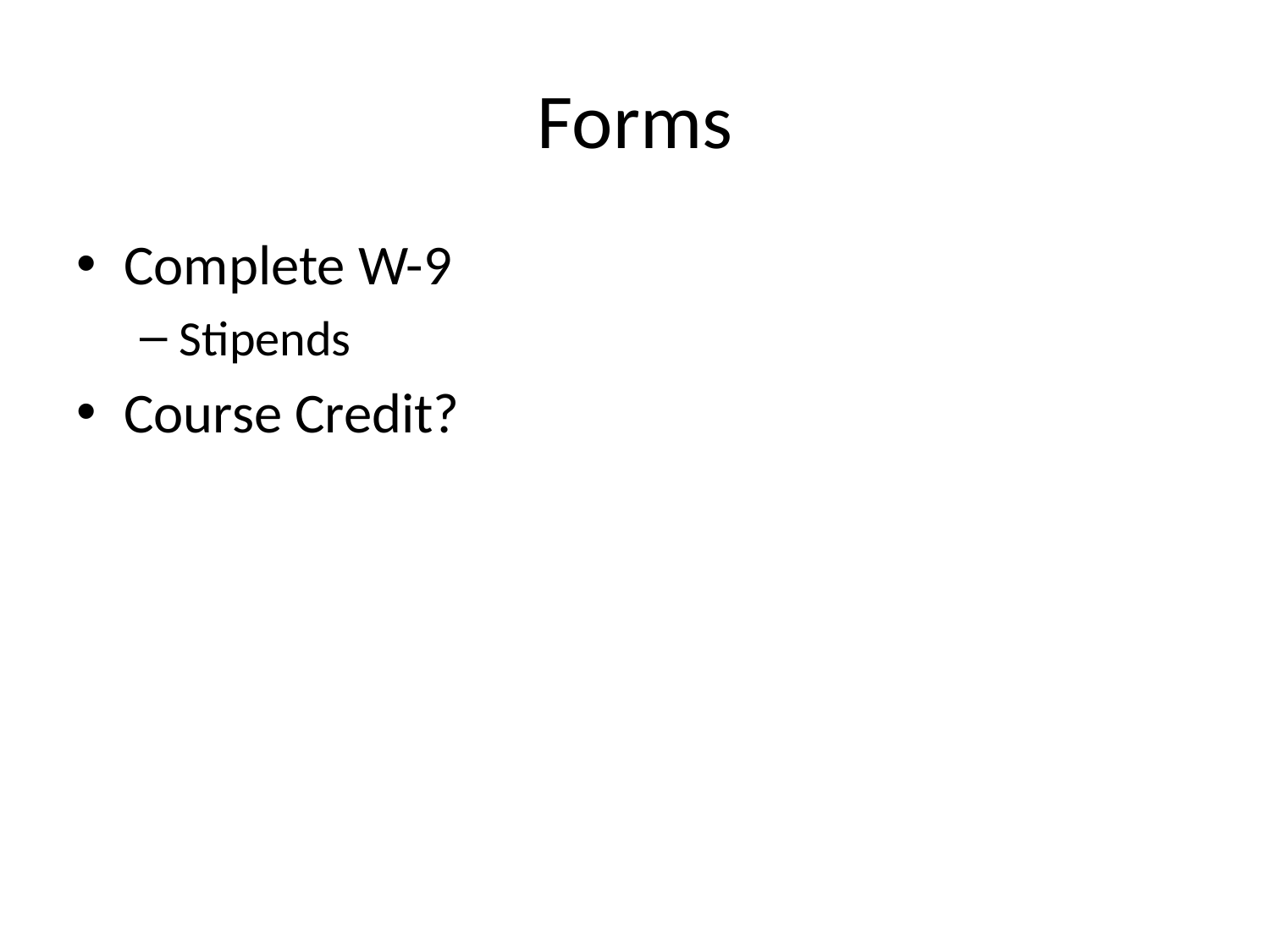

# Forms
Complete W-9
Stipends
Course Credit?